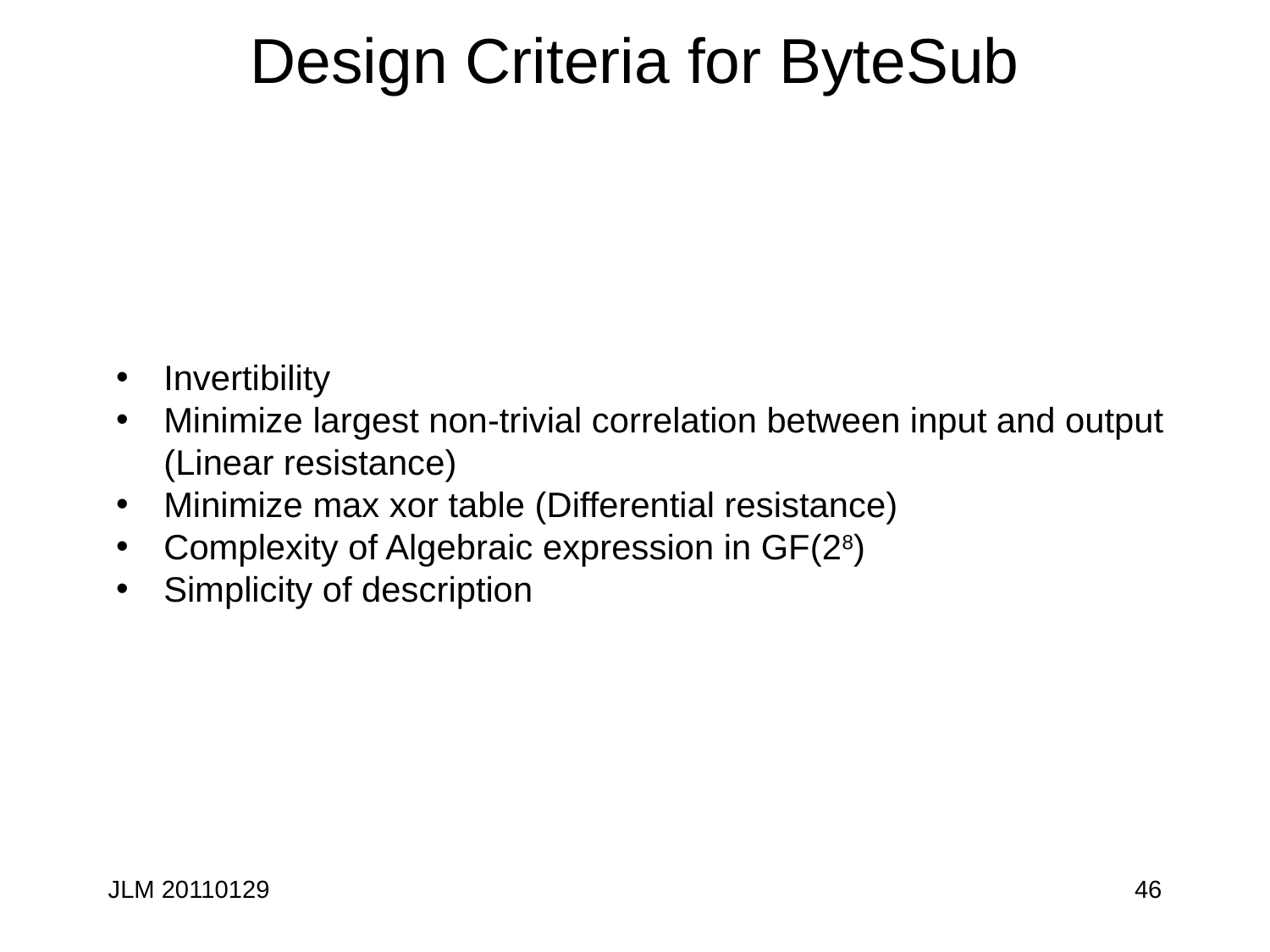

# Design Criteria for ByteSub

Invertibility
Minimize largest non-trivial correlation between input and output (Linear resistance)
Minimize max xor table (Differential resistance)
Complexity of Algebraic expression in GF(28)
Simplicity of description

JLM 20110129
46